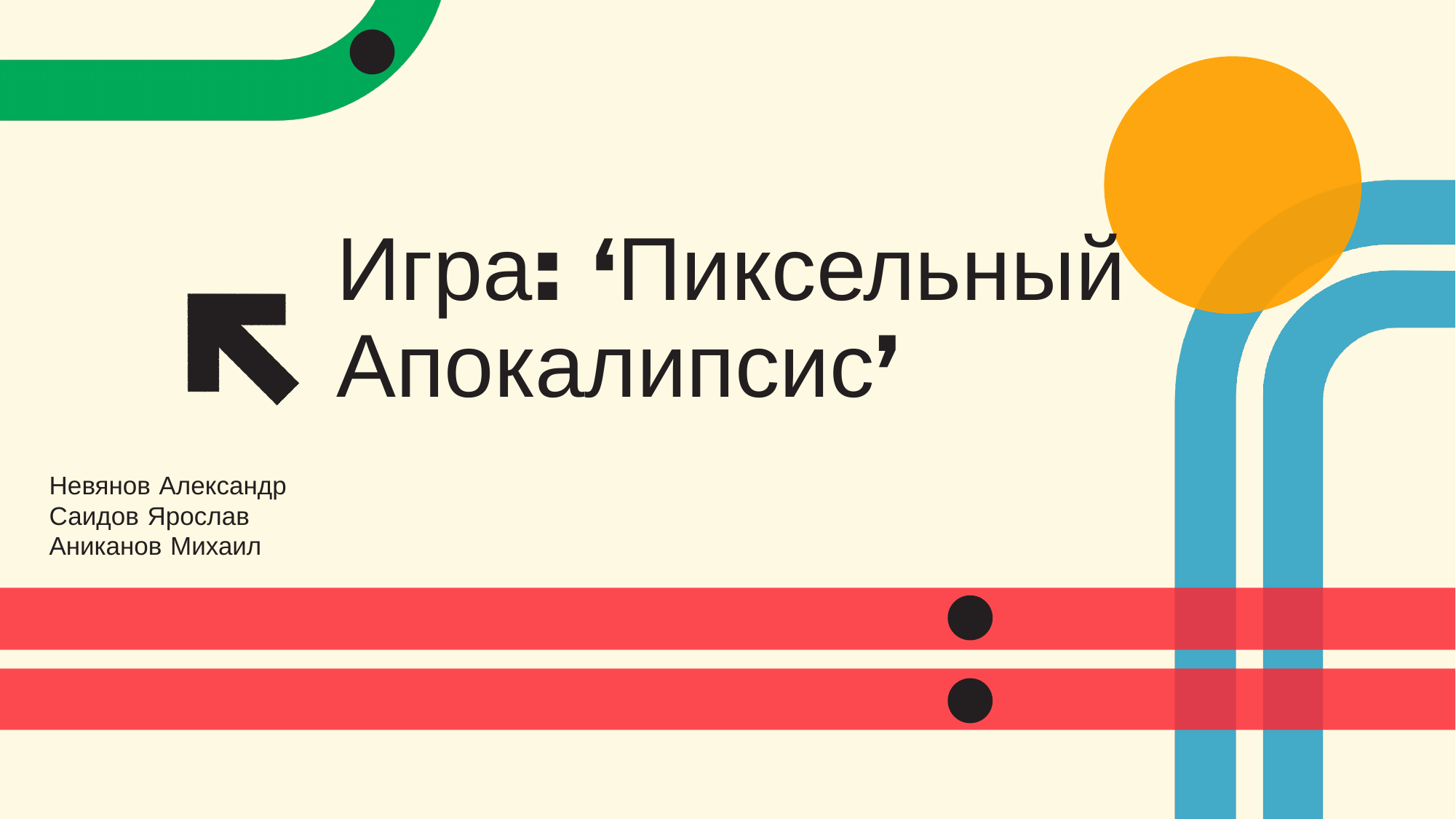

# Игра: ‘Пиксельный 	Апокалипсис’
Невянов Александр
Саидов Ярослав
Аниканов Михаил